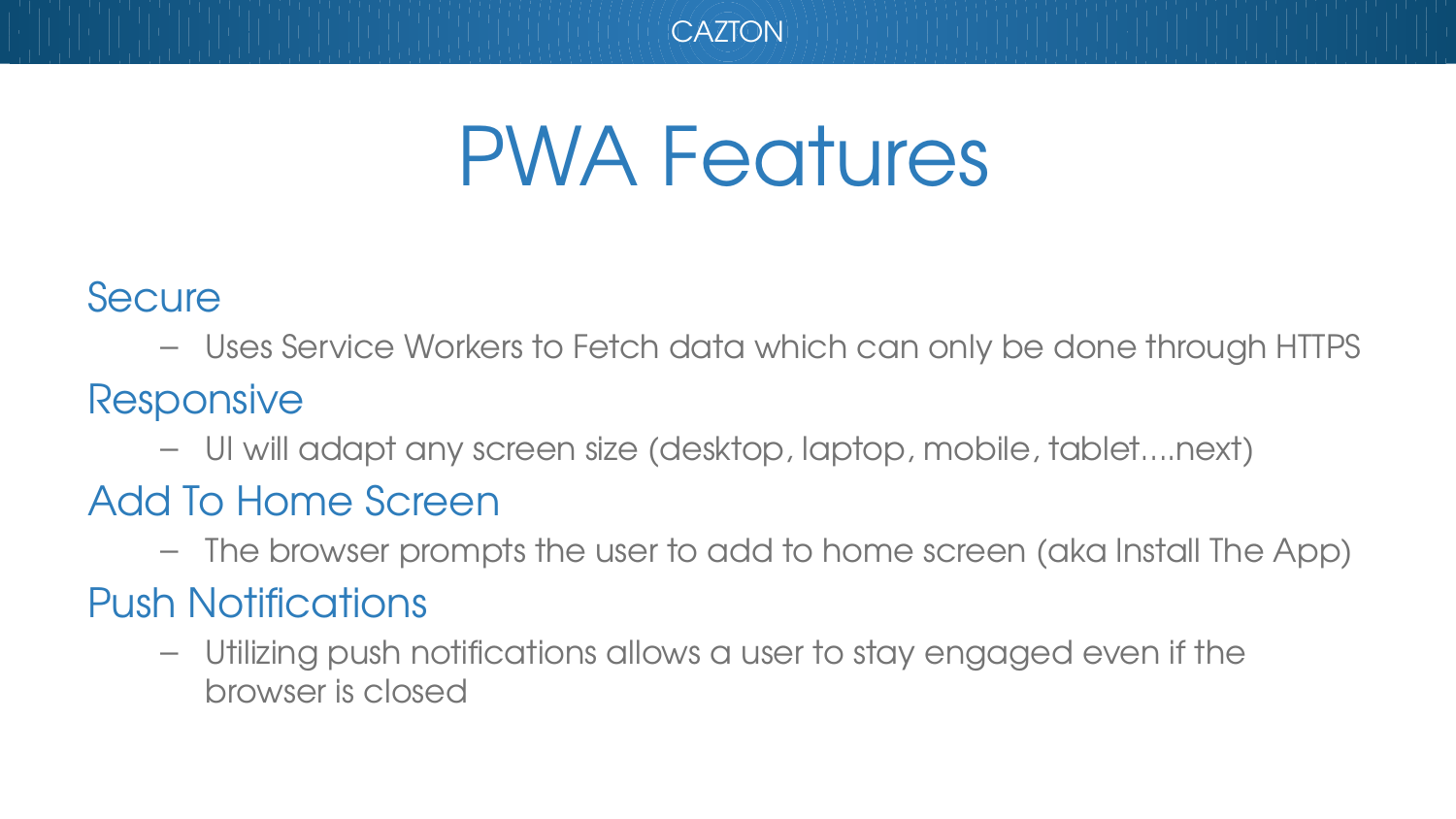

# PWA Features
Secure
Uses Service Workers to Fetch data which can only be done through HTTPS
Responsive
UI will adapt any screen size (desktop, laptop, mobile, tablet….next)
Add To Home Screen
The browser prompts the user to add to home screen (aka Install The App)
Push Notifications
Utilizing push notifications allows a user to stay engaged even if the browser is closed